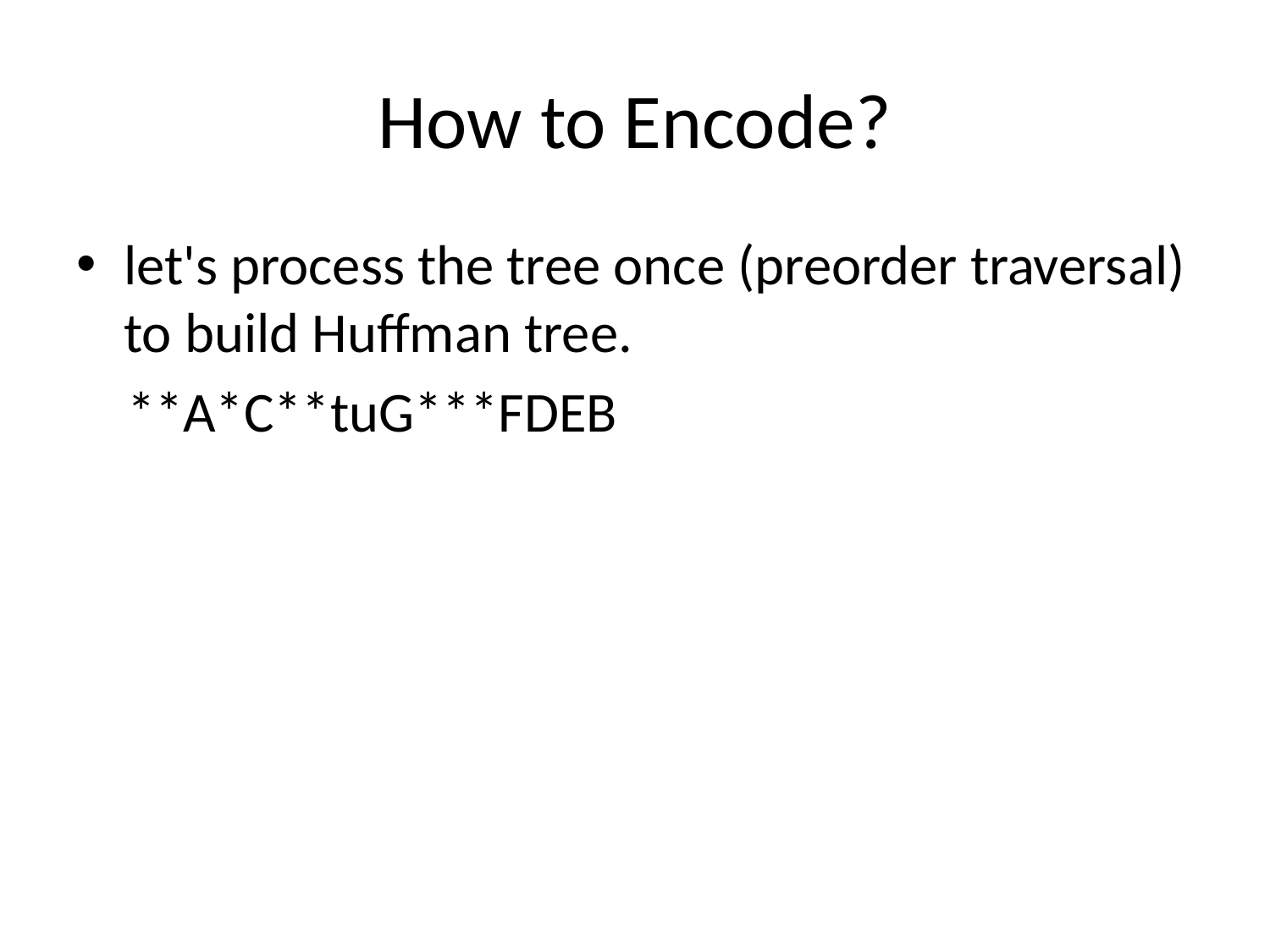

# How to Encode?
let's process the tree once (preorder traversal) to build Huffman tree.
    **A*C**tuG***FDEB